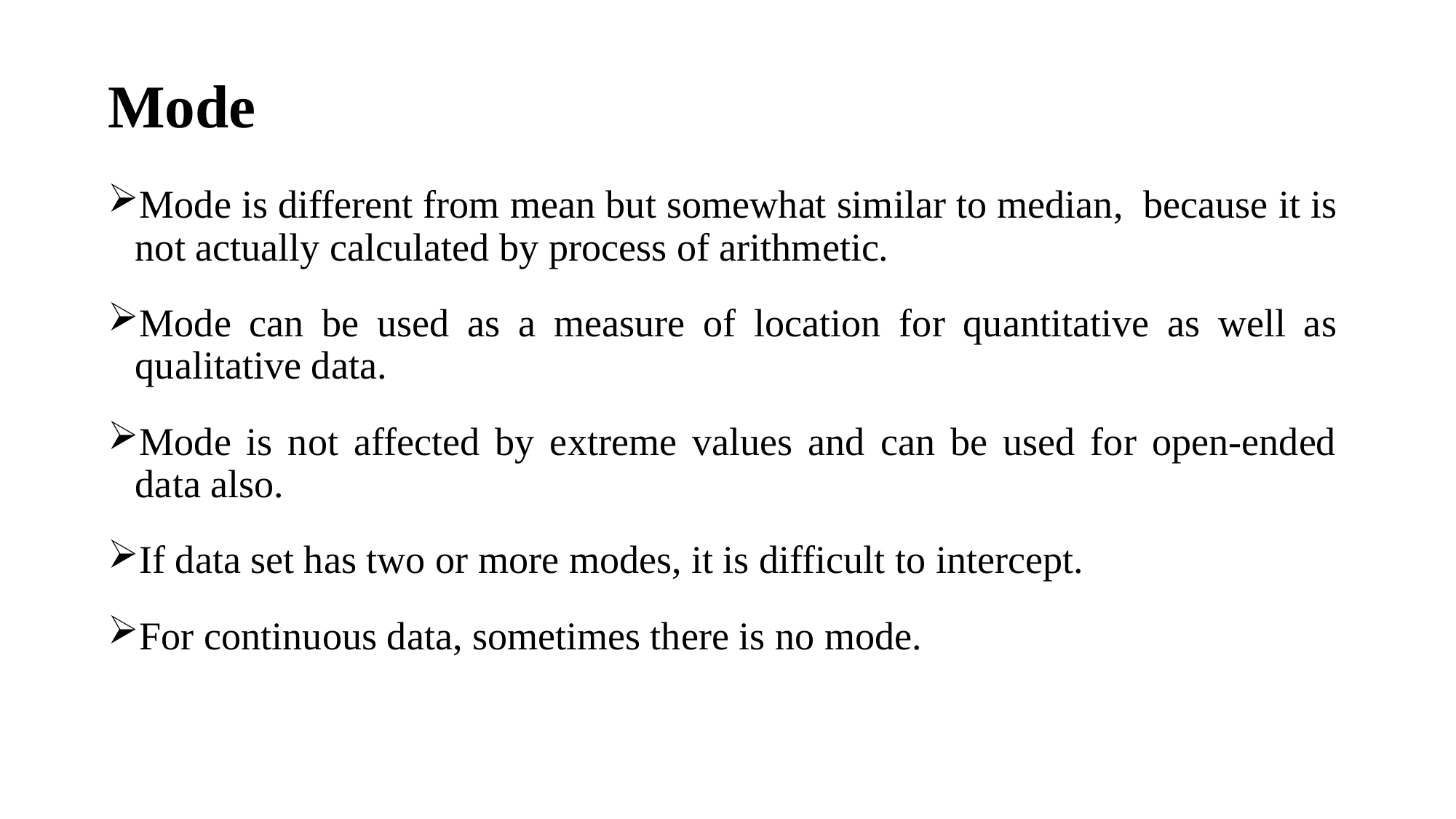

# Mode
Mode is different from mean but somewhat similar to median,  because it is not actually calculated by process of arithmetic.
Mode can be used as a measure of location for quantitative as well as qualitative data.
Mode is not affected by extreme values and can be used for open-ended data also.
If data set has two or more modes, it is difficult to intercept.
For continuous data, sometimes there is no mode.